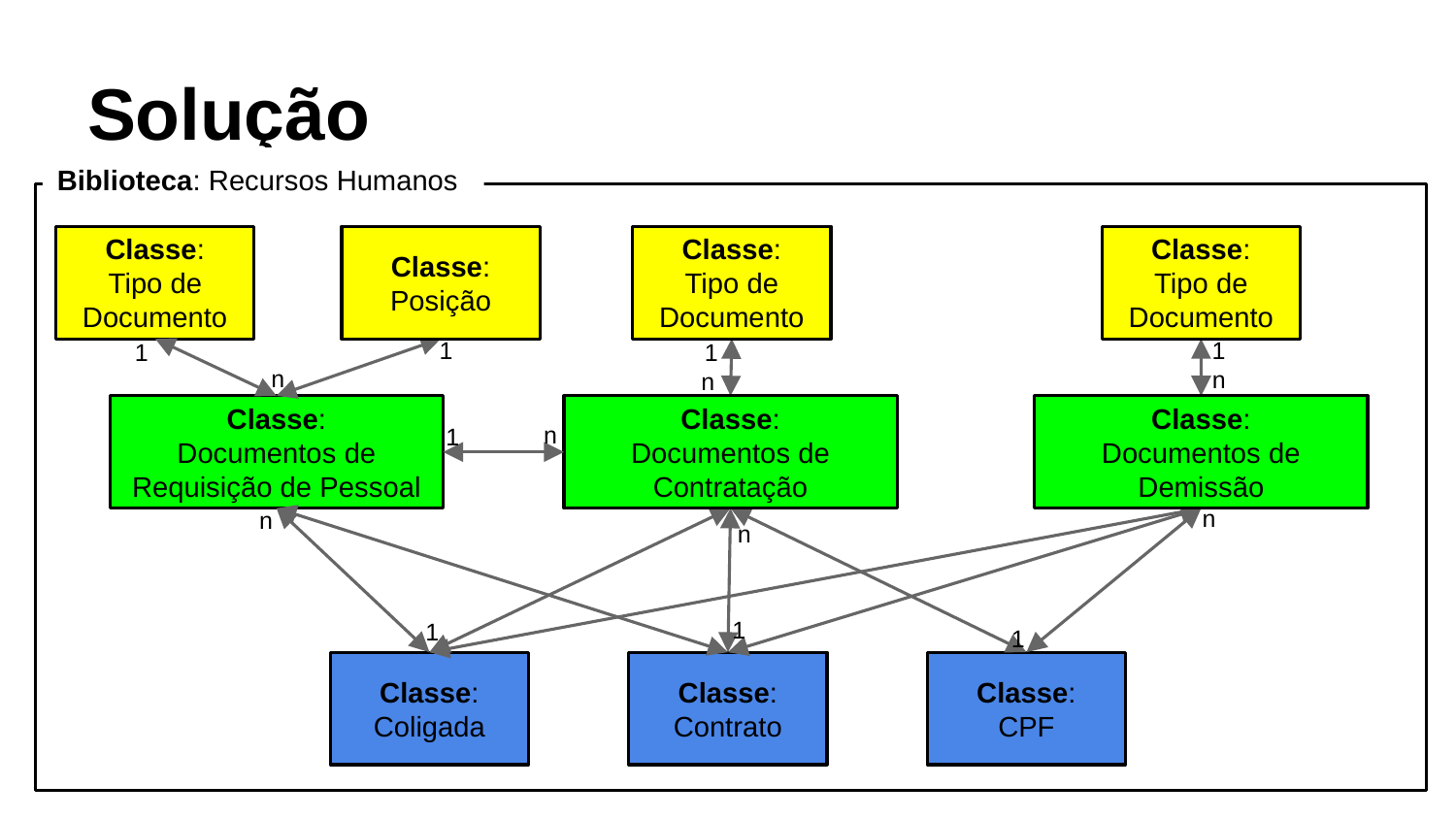

# Solução
Biblioteca: Recursos Humanos

Classe:
Posição
Classe:
Tipo de Documento
Classe:
Tipo de Documento
Classe:
Tipo de Documento
1
n
Classe:
Documentos de Demissão
n
1
1
1
n
n
Classe:
Documentos de Requisição de Pessoal
Classe:
Documentos de Contratação
n
1
n
n
1
1
1
Classe:
Coligada
Classe:
Contrato
Classe:
CPF